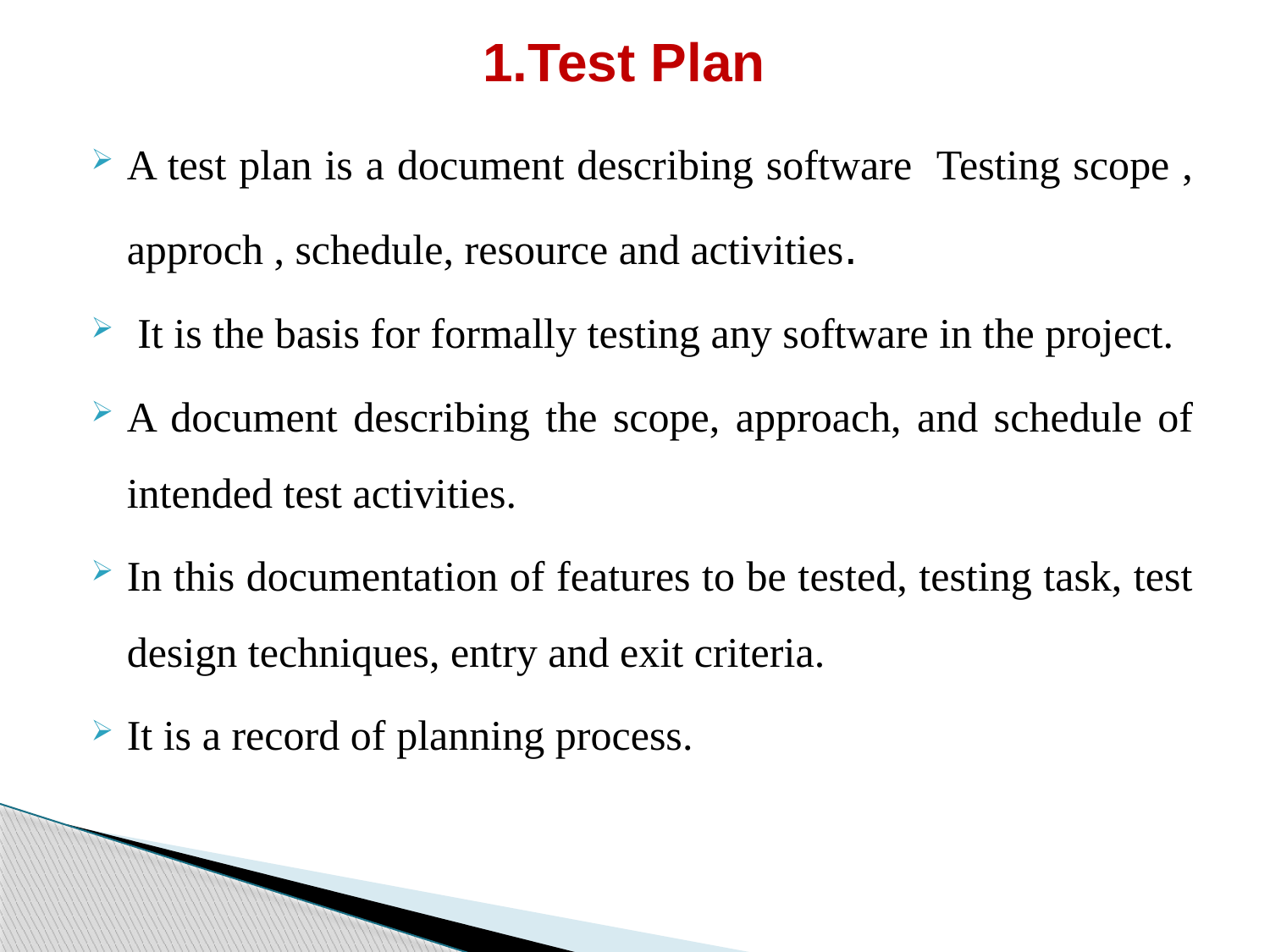

# 1.Test Plan
A test plan is a document describing software  Testing scope , approch , schedule, resource and activities.
 It is the basis for formally testing any software in the project.
A document describing the scope, approach, and schedule of intended test activities.
In this documentation of features to be tested, testing task, test design techniques, entry and exit criteria.
It is a record of planning process.